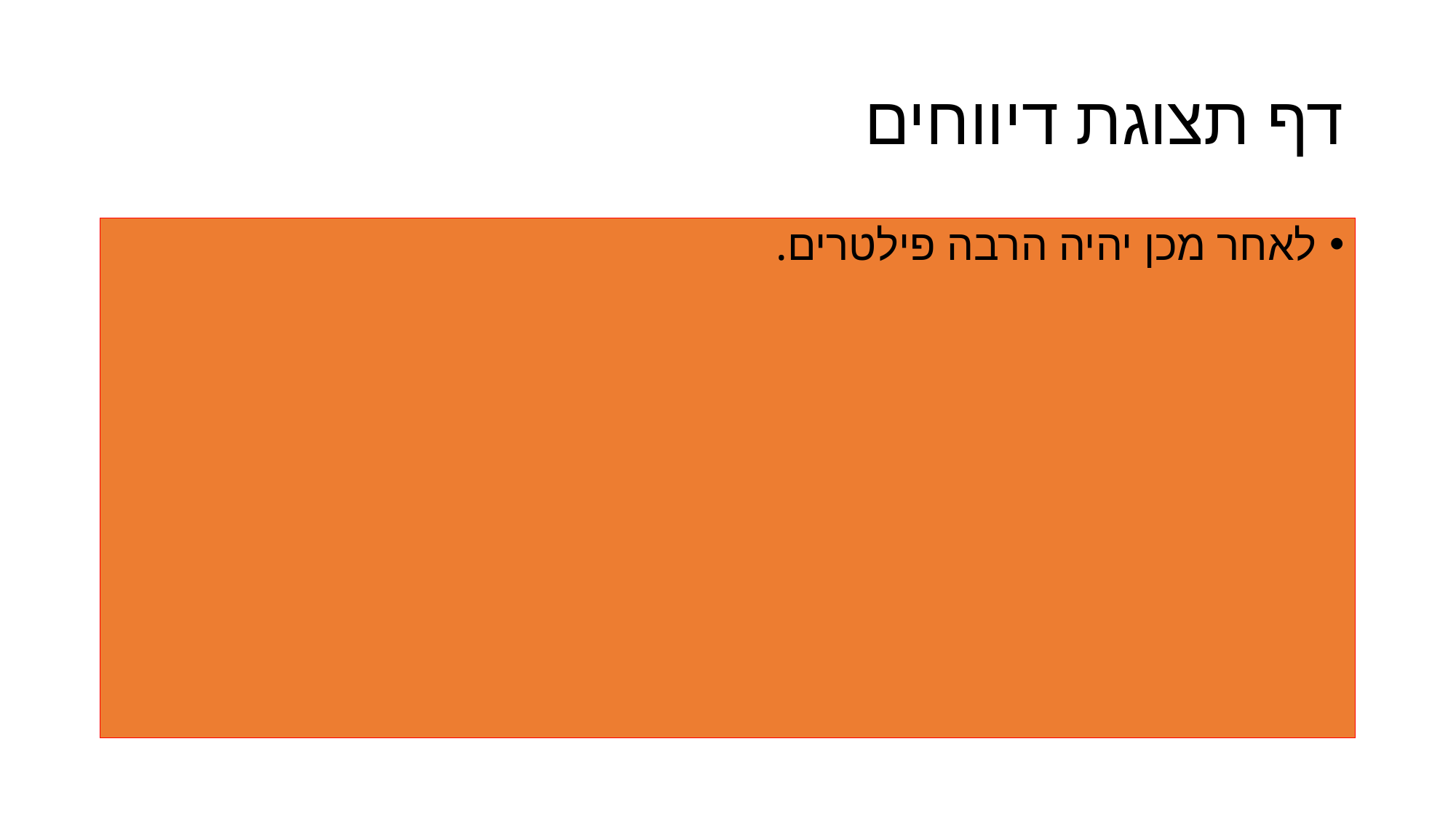

# דף תצוגת דיווחים
לאחר מכן יהיה הרבה פילטרים.